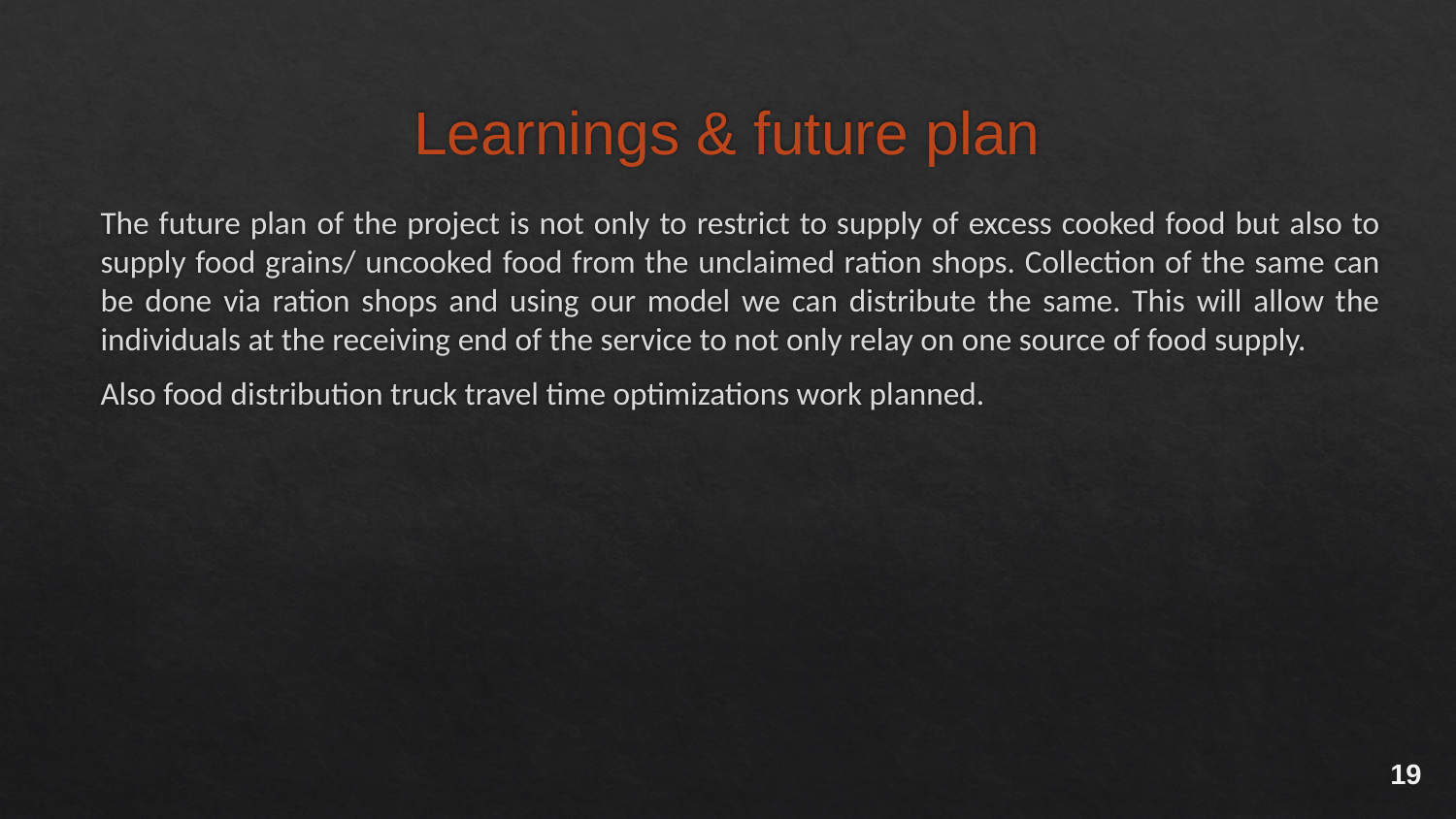

# Learnings & future plan
The future plan of the project is not only to restrict to supply of excess cooked food but also to supply food grains/ uncooked food from the unclaimed ration shops. Collection of the same can be done via ration shops and using our model we can distribute the same. This will allow the individuals at the receiving end of the service to not only relay on one source of food supply.
Also food distribution truck travel time optimizations work planned.
19